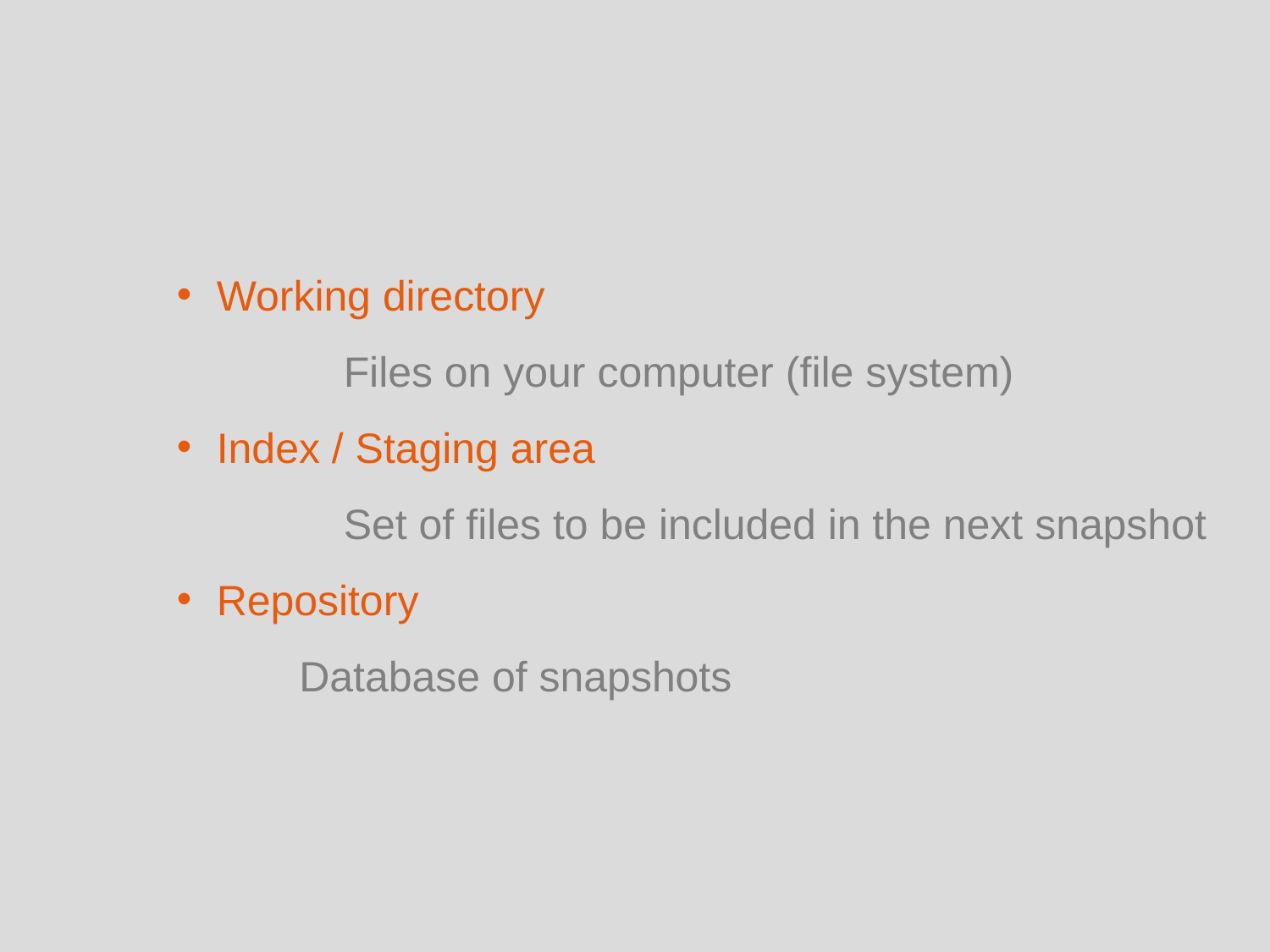

Working directory
	Files on your computer (file system)
Index / Staging area
	Set of files to be included in the next snapshot
Repository
       Database of snapshots